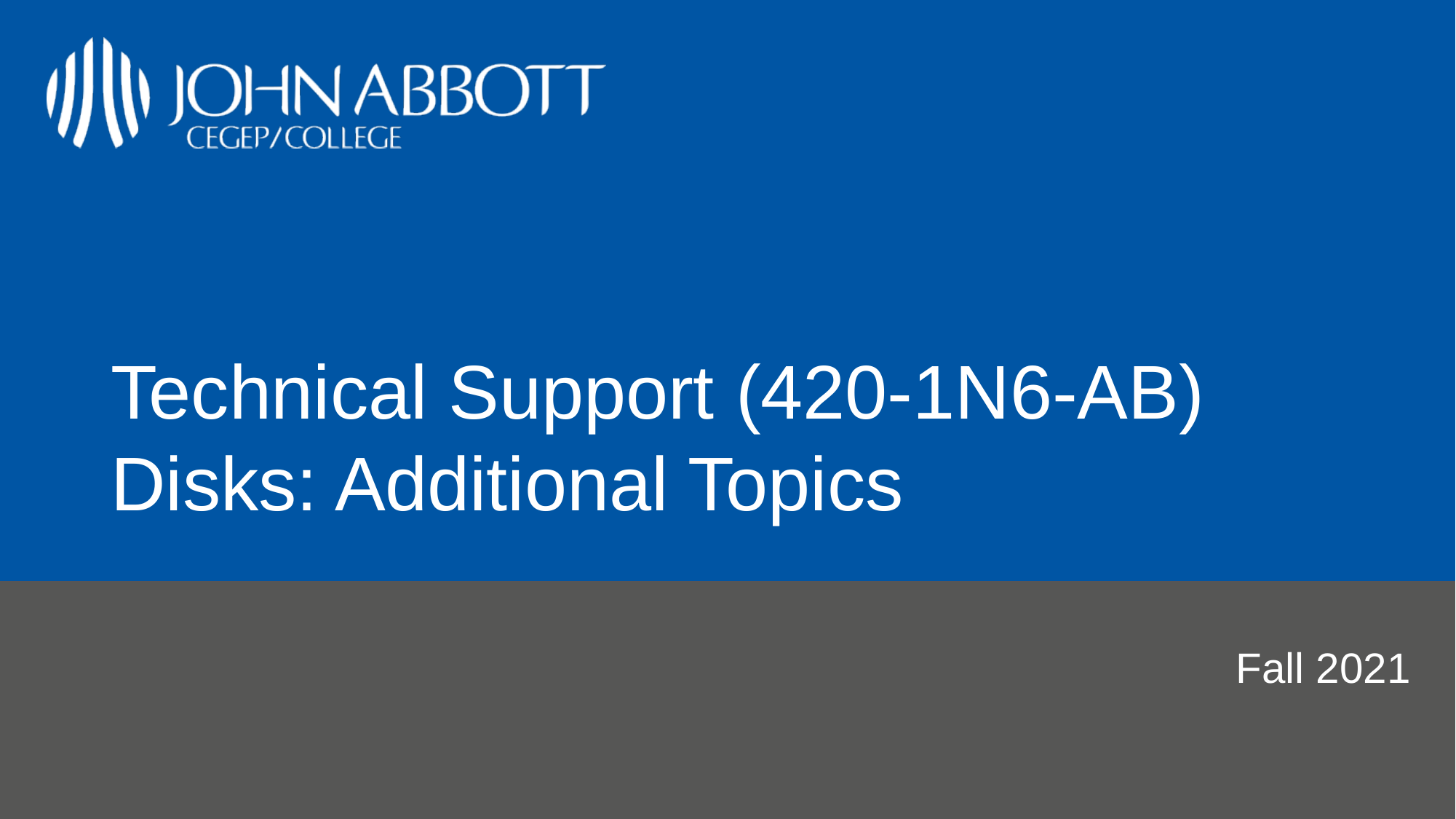

# Technical Support (420-1N6-AB) Disks: Additional Topics
Fall 2021